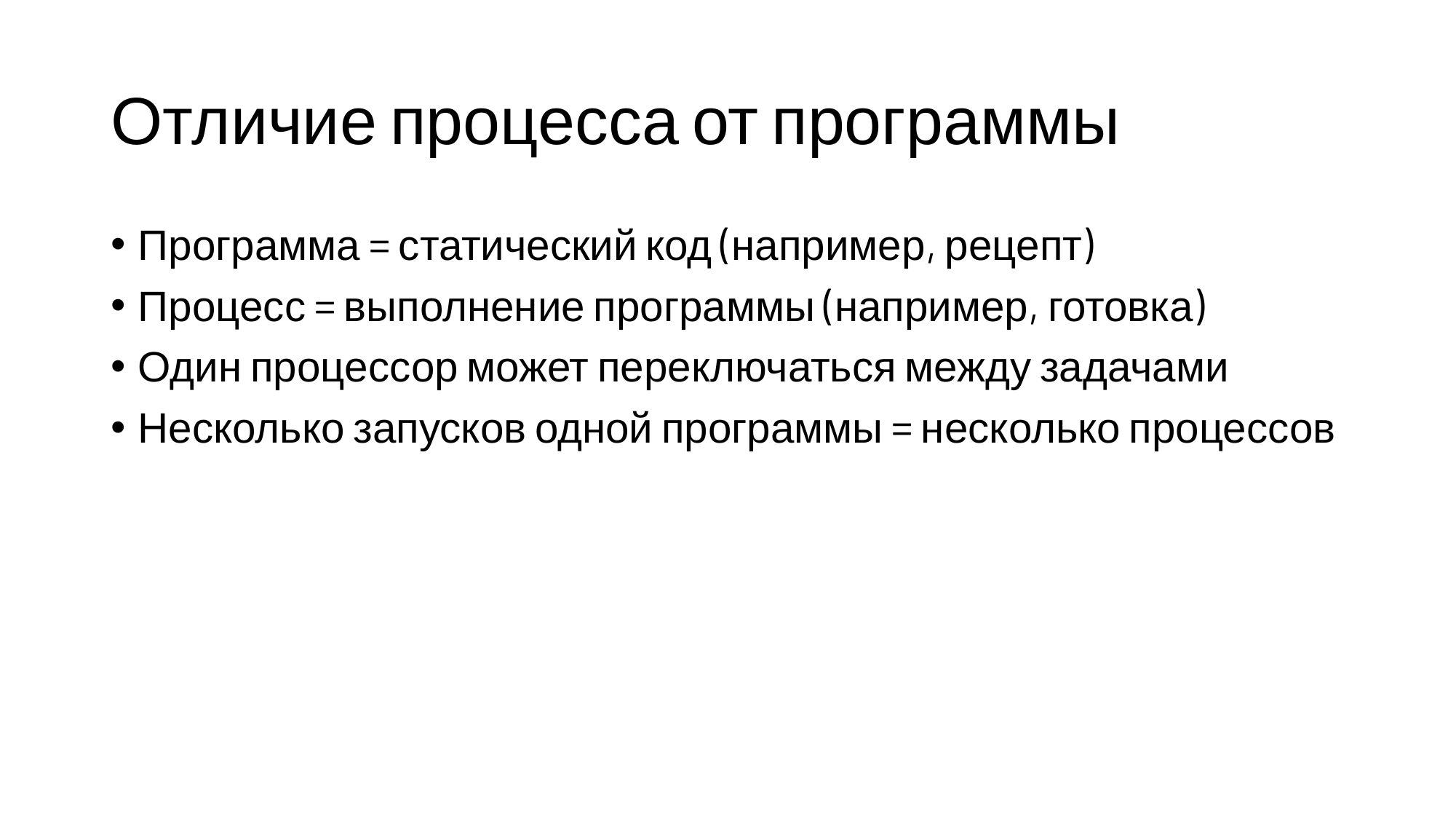

# Отличие процесса от программы
Программа = статический код (например, рецепт)
Процесс = выполнение программы (например, готовка)
Один процессор может переключаться между задачами
Несколько запусков одной программы = несколько процессов